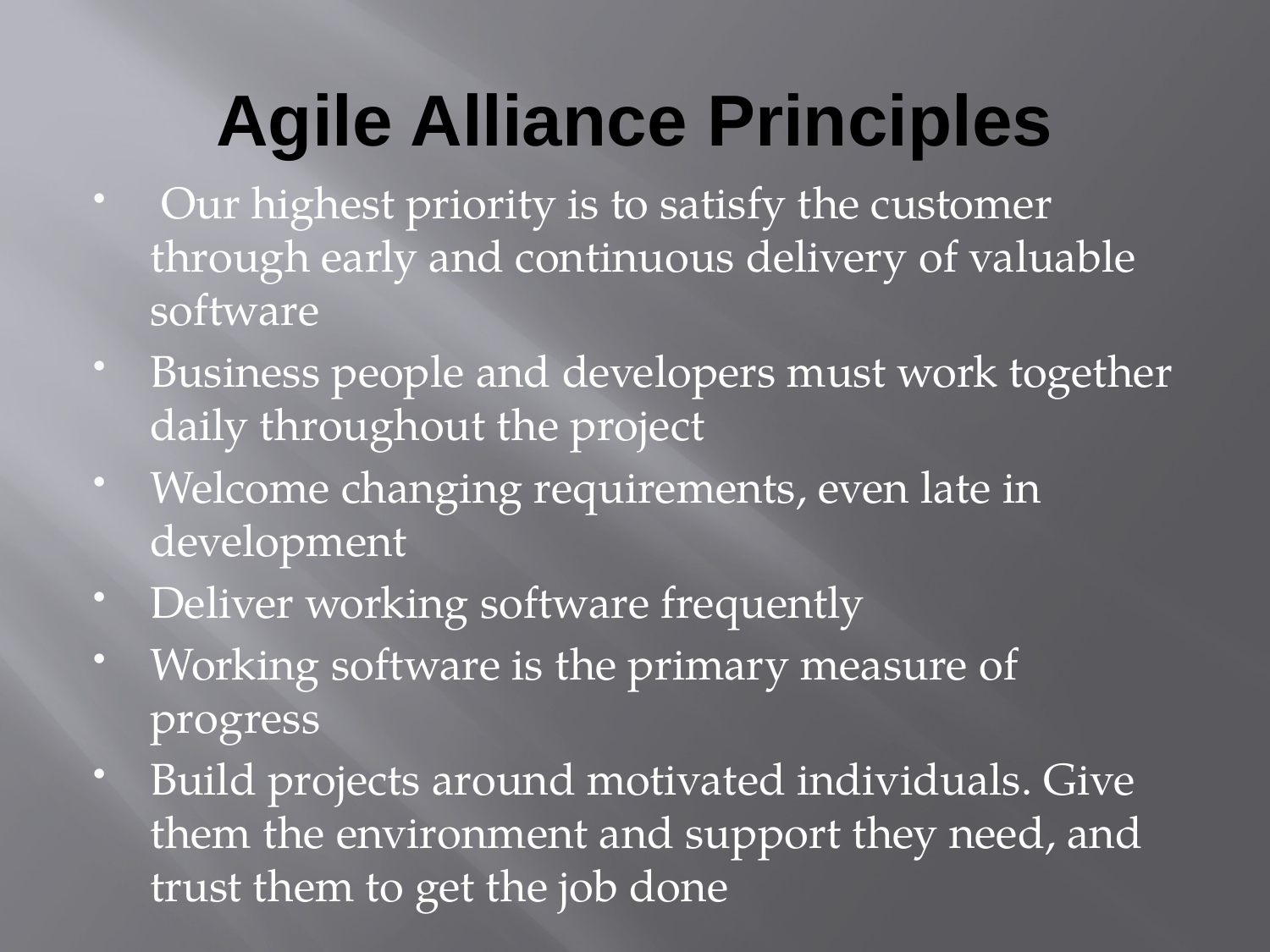

# Agile Alliance Principles
 Our highest priority is to satisfy the customer through early and continuous delivery of valuable software
Business people and developers must work together daily throughout the project
Welcome changing requirements, even late in development
Deliver working software frequently
Working software is the primary measure of progress
Build projects around motivated individuals. Give them the environment and support they need, and trust them to get the job done